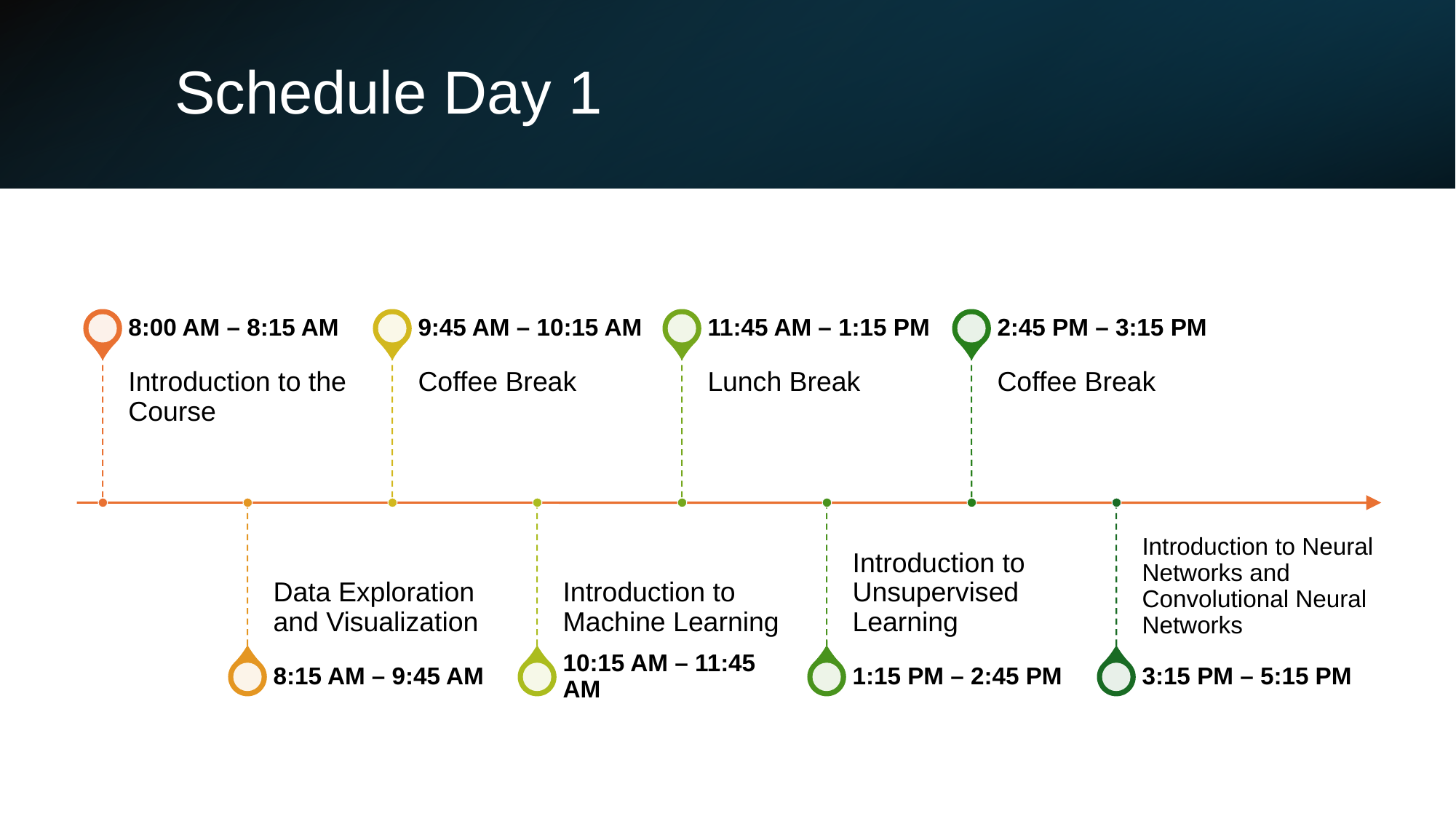

# Schedule Day 1
Introduction to the Course
8:00 AM – 8:15 AM
Data Exploration and Visualization
8:15 AM – 9:45 AM
Coffee Break
9:45 AM – 10:15 AM
Introduction to Machine Learning
10:15 AM – 11:45 AM
Lunch Break
11:45 AM – 1:15 PM
Introduction to Unsupervised Learning
1:15 PM – 2:45 PM
Coffee Break
2:45 PM – 3:15 PM
Introduction to Neural Networks and Convolutional Neural Networks
3:15 PM – 5:15 PM